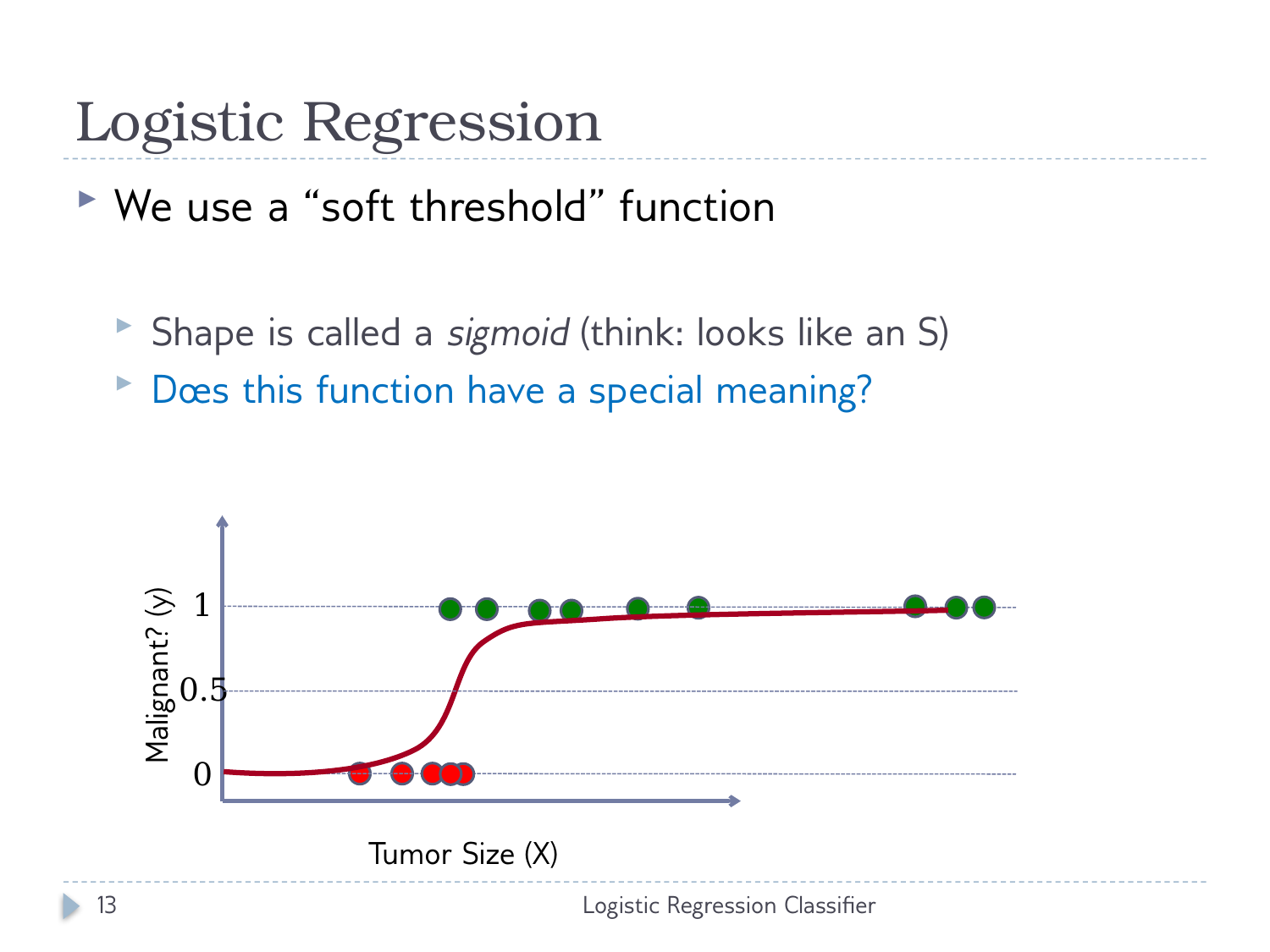

# Logistic Regression
We use a “soft threshold” function

Shape is called a sigmoid (think: looks like an S)
Does this function have a special meaning?

1

Malignant? (y)
0.5
0

Tumor Size (X)

13
Logistic Regression Classifier